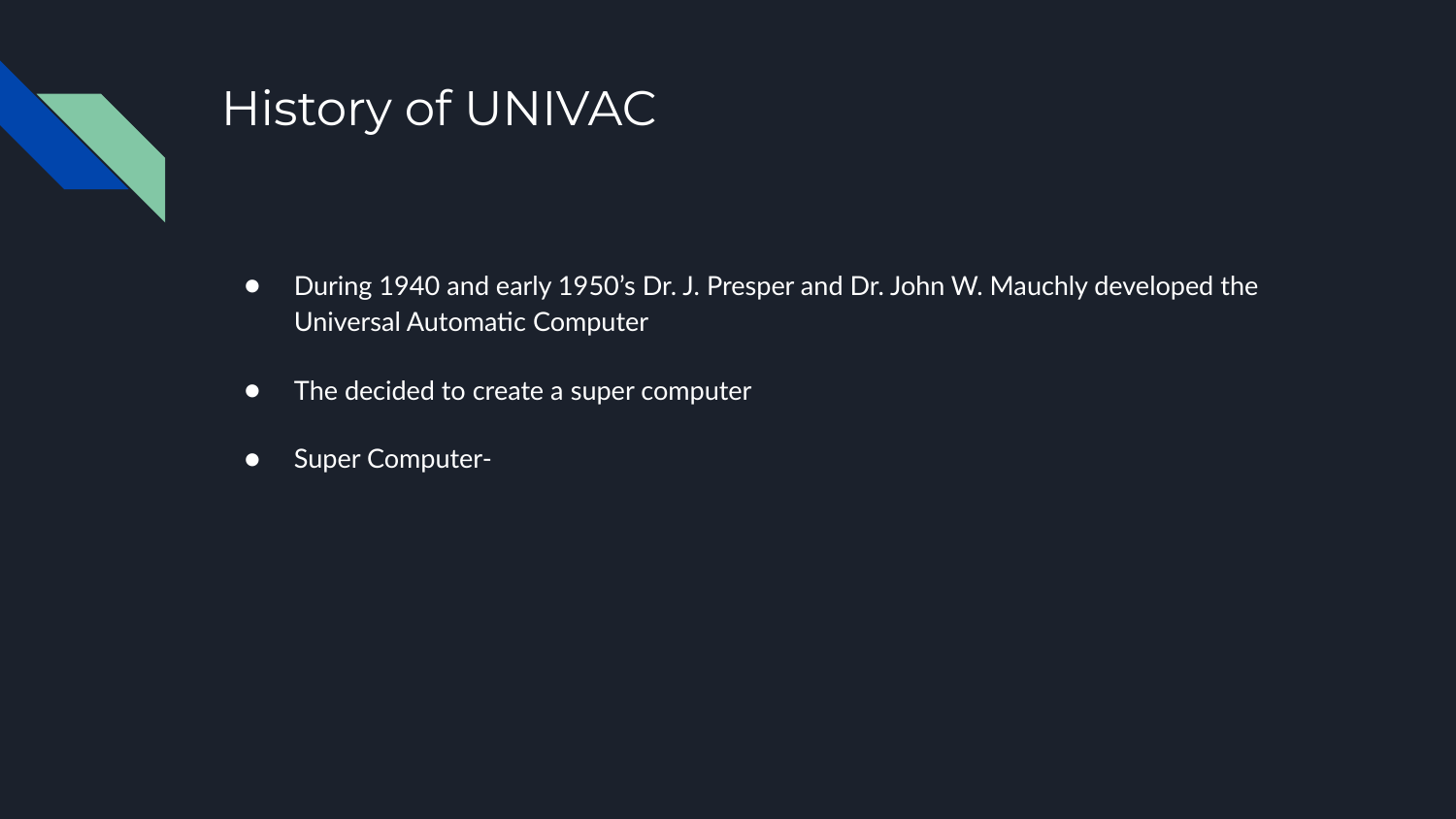

# History of UNIVAC
During 1940 and early 1950’s Dr. J. Presper and Dr. John W. Mauchly developed the Universal Automatic Computer
The decided to create a super computer
Super Computer-